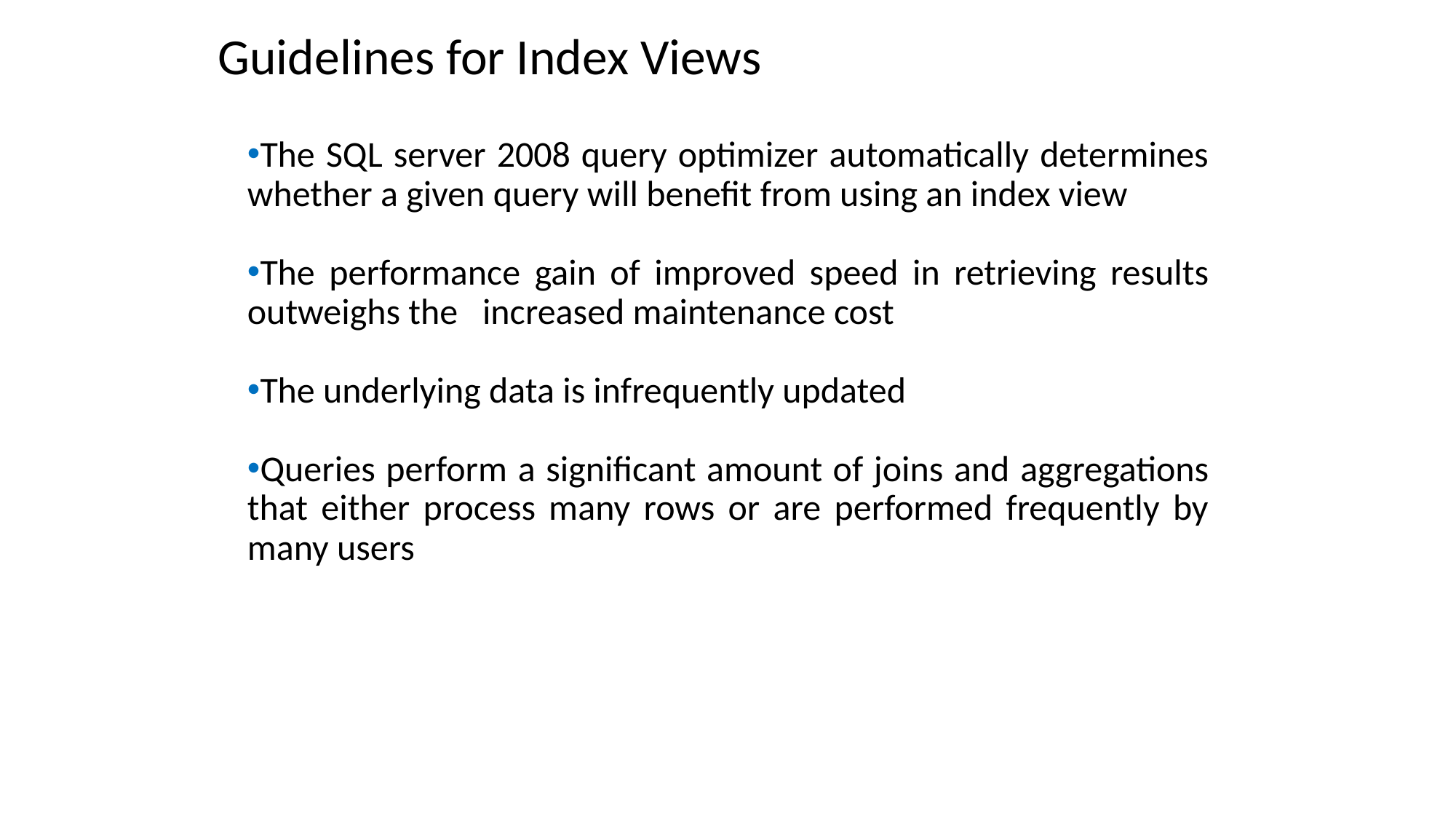

Guidelines for Index Views
The SQL server 2008 query optimizer automatically determines whether a given query will benefit from using an index view

The performance gain of improved speed in retrieving results outweighs the   increased maintenance cost

The underlying data is infrequently updated

Queries perform a significant amount of joins and aggregations that either process many rows or are performed frequently by many users